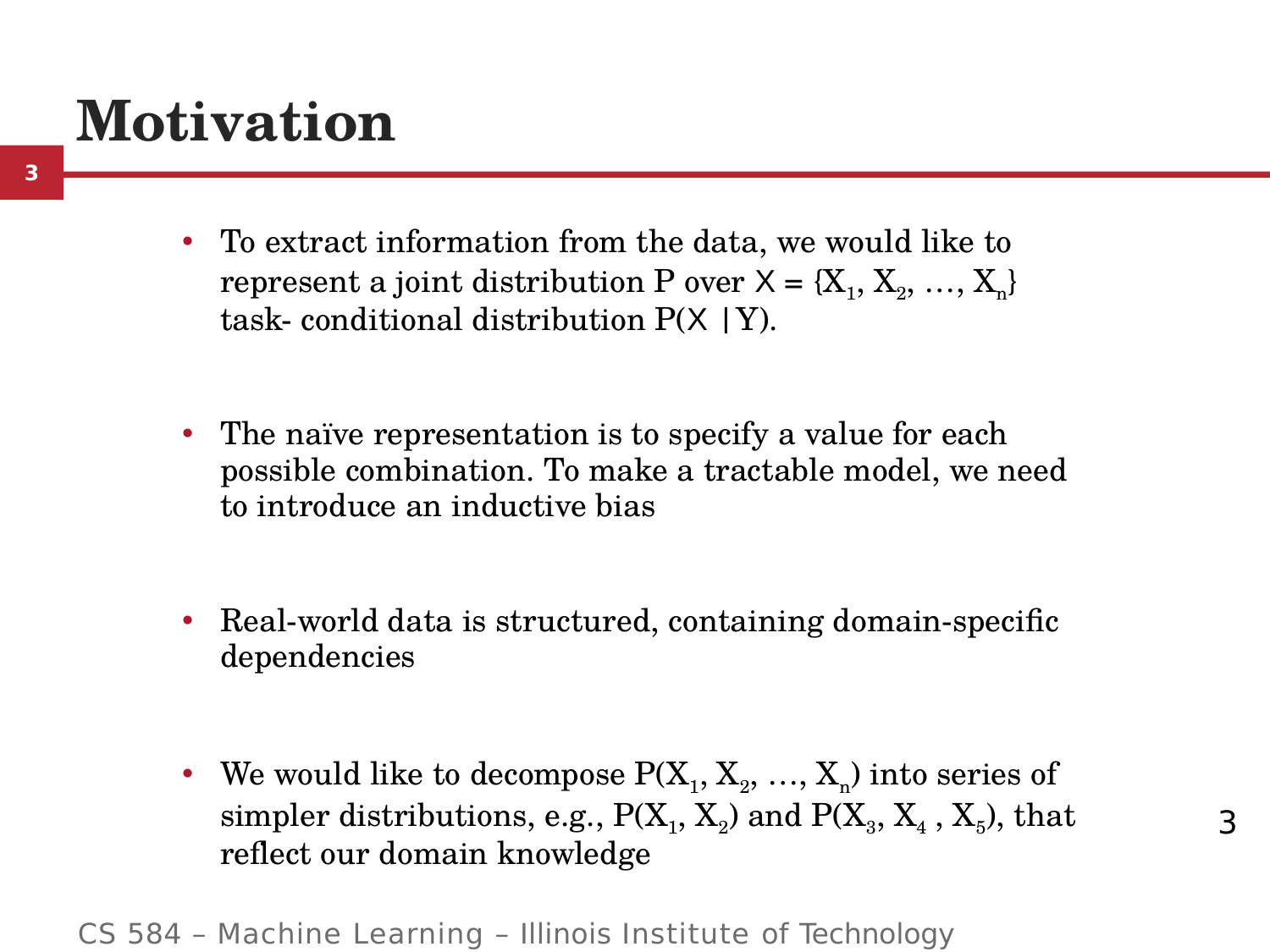

# Motivation
To extract information from the data, we would like to represent a joint distribution P over X = {X1, X2, …, Xn} task- conditional distribution P(X |Y).

The naïve representation is to specify a value for each possible combination. To make a tractable model, we need to introduce an inductive bias

Real-world data is structured, containing domain-specific dependencies

We would like to decompose P(X1, X2, …, Xn) into series of simpler distributions, e.g., P(X1, X2) and P(X3, X4 , X5), that reflect our domain knowledge

3
CS 584 – Machine Learning – Illinois Institute of Technology